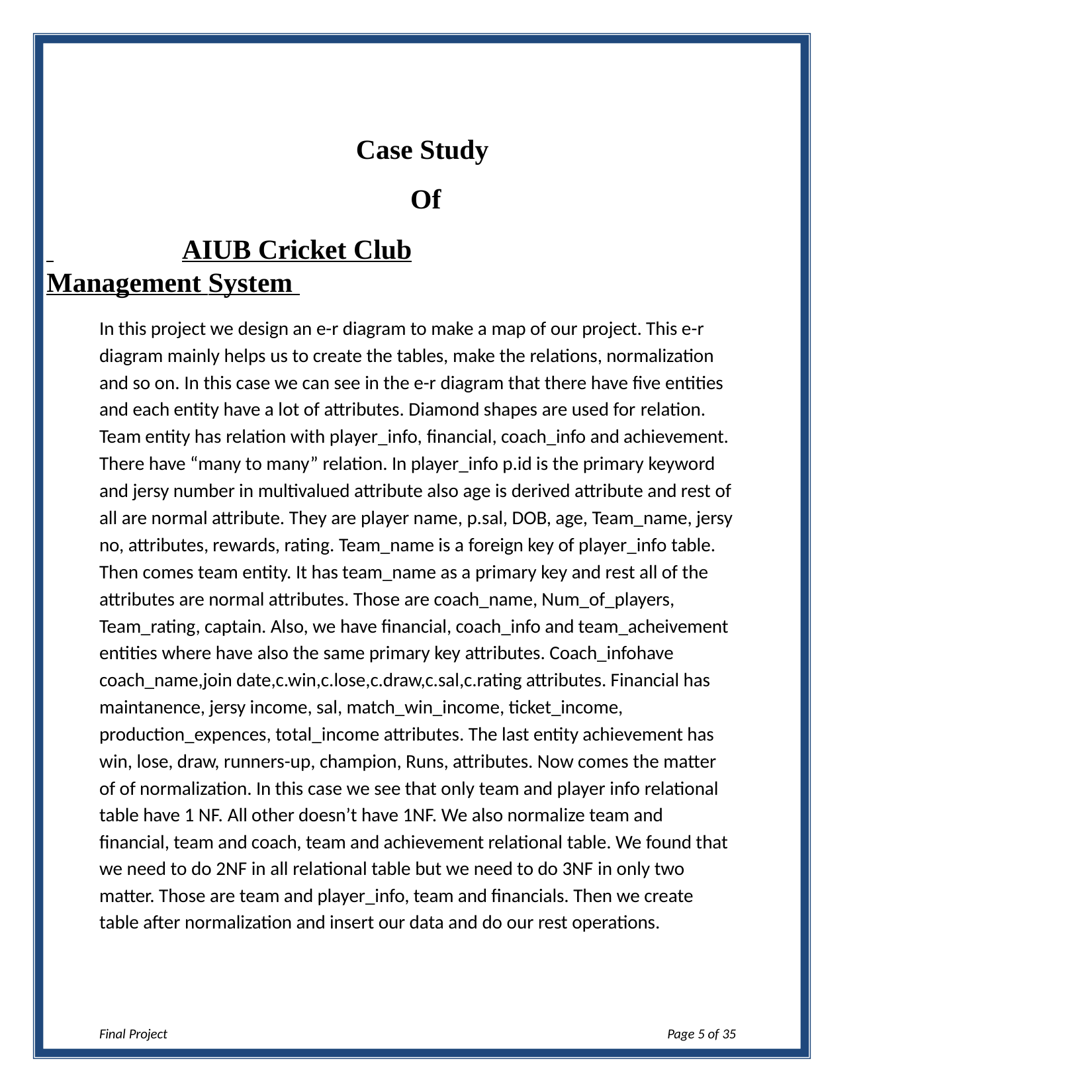

Case Study  Of
 	AIUB Cricket Club Management System
In this project we design an e-r diagram to make a map of our project. This e-r  diagram mainly helps us to create the tables, make the relations, normalization  and so on. In this case we can see in the e-r diagram that there have five entities  and each entity have a lot of attributes. Diamond shapes are used for relation.
Team entity has relation with player_info, financial, coach_info and achievement.  There have “many to many” relation. In player_info p.id is the primary keyword  and jersy number in multivalued attribute also age is derived attribute and rest of  all are normal attribute. They are player name, p.sal, DOB, age, Team_name, jersy  no, attributes, rewards, rating. Team_name is a foreign key of player_info table.
Then comes team entity. It has team_name as a primary key and rest all of the  attributes are normal attributes. Those are coach_name, Num_of_players,  Team_rating, captain. Also, we have financial, coach_info and team_acheivement  entities where have also the same primary key attributes. Coach_infohave  coach_name,join date,c.win,c.lose,c.draw,c.sal,c.rating attributes. Financial has  maintanence, jersy income, sal, match_win_income, ticket_income,  production_expences, total_income attributes. The last entity achievement has  win, lose, draw, runners-up, champion, Runs, attributes. Now comes the matter  of of normalization. In this case we see that only team and player info relational
table have 1 NF. All other doesn’t have 1NF. We also normalize team and  financial, team and coach, team and achievement relational table. We found that  we need to do 2NF in all relational table but we need to do 3NF in only two  matter. Those are team and player_info, team and financials. Then we create  table after normalization and insert our data and do our rest operations.
Final Project
Page 5 of 35